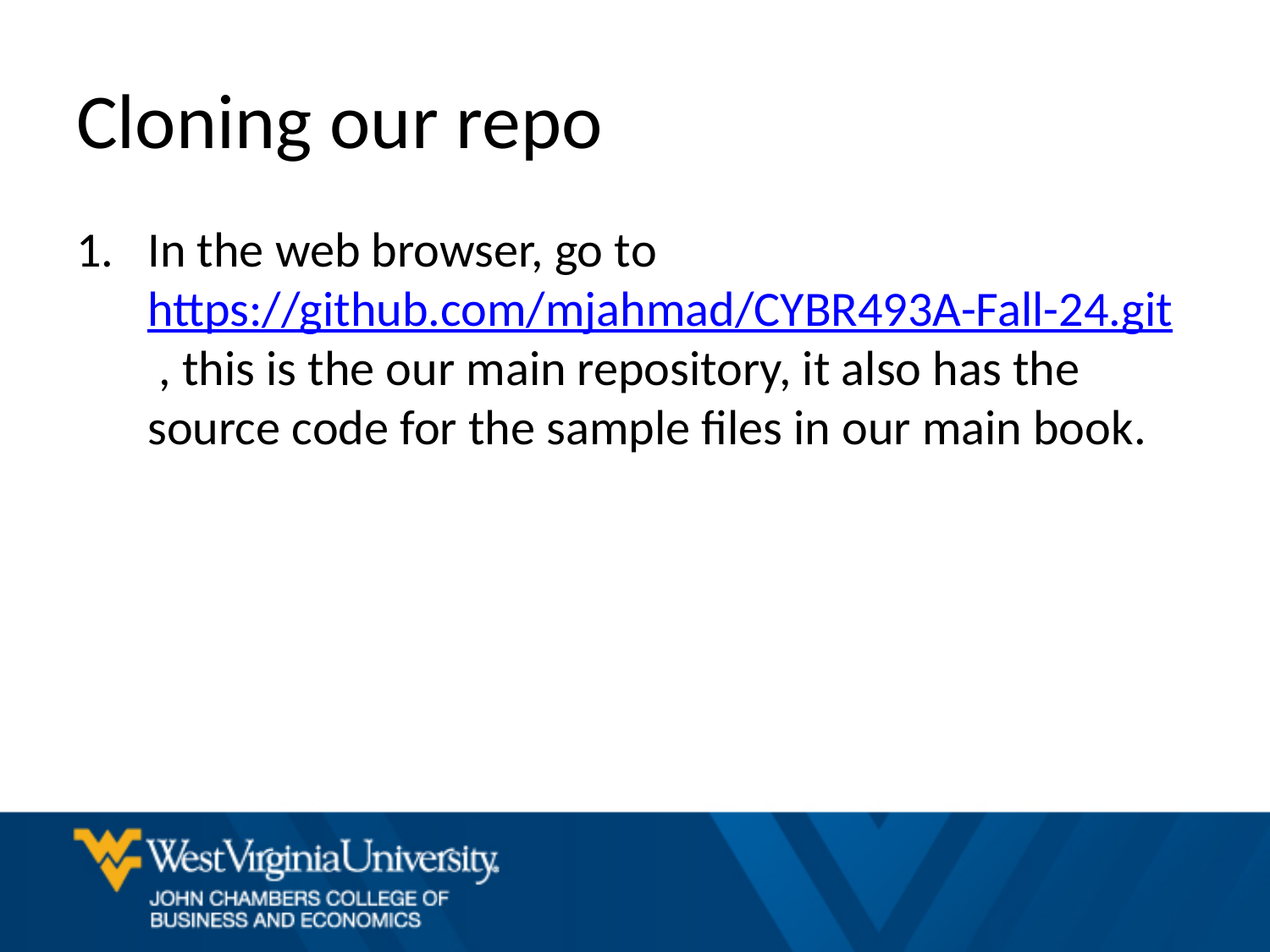

# Cloning our repo
In the web browser, go to https://github.com/mjahmad/CYBR493A-Fall-24.git , this is the our main repository, it also has the source code for the sample files in our main book.